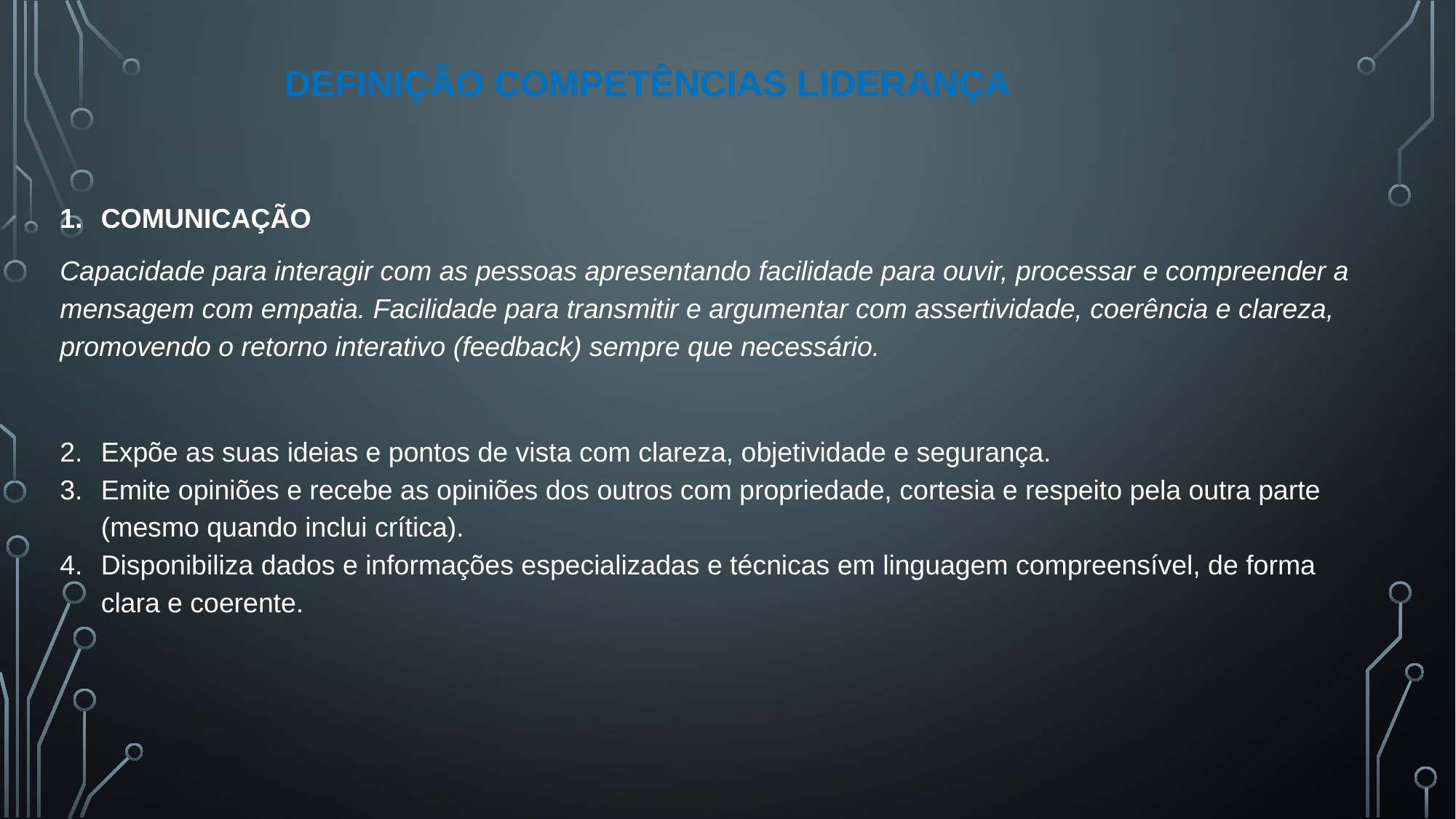

DEFINIÇÃO COMPETÊNCIAS LIDERANÇA
COMUNICAÇÃO
Capacidade para interagir com as pessoas apresentando facilidade para ouvir, processar e compreender a mensagem com empatia. Facilidade para transmitir e argumentar com assertividade, coerência e clareza, promovendo o retorno interativo (feedback) sempre que necessário.

Expõe as suas ideias e pontos de vista com clareza, objetividade e segurança.
Emite opiniões e recebe as opiniões dos outros com propriedade, cortesia e respeito pela outra parte (mesmo quando inclui crítica).
Disponibiliza dados e informações especializadas e técnicas em linguagem compreensível, de forma clara e coerente.